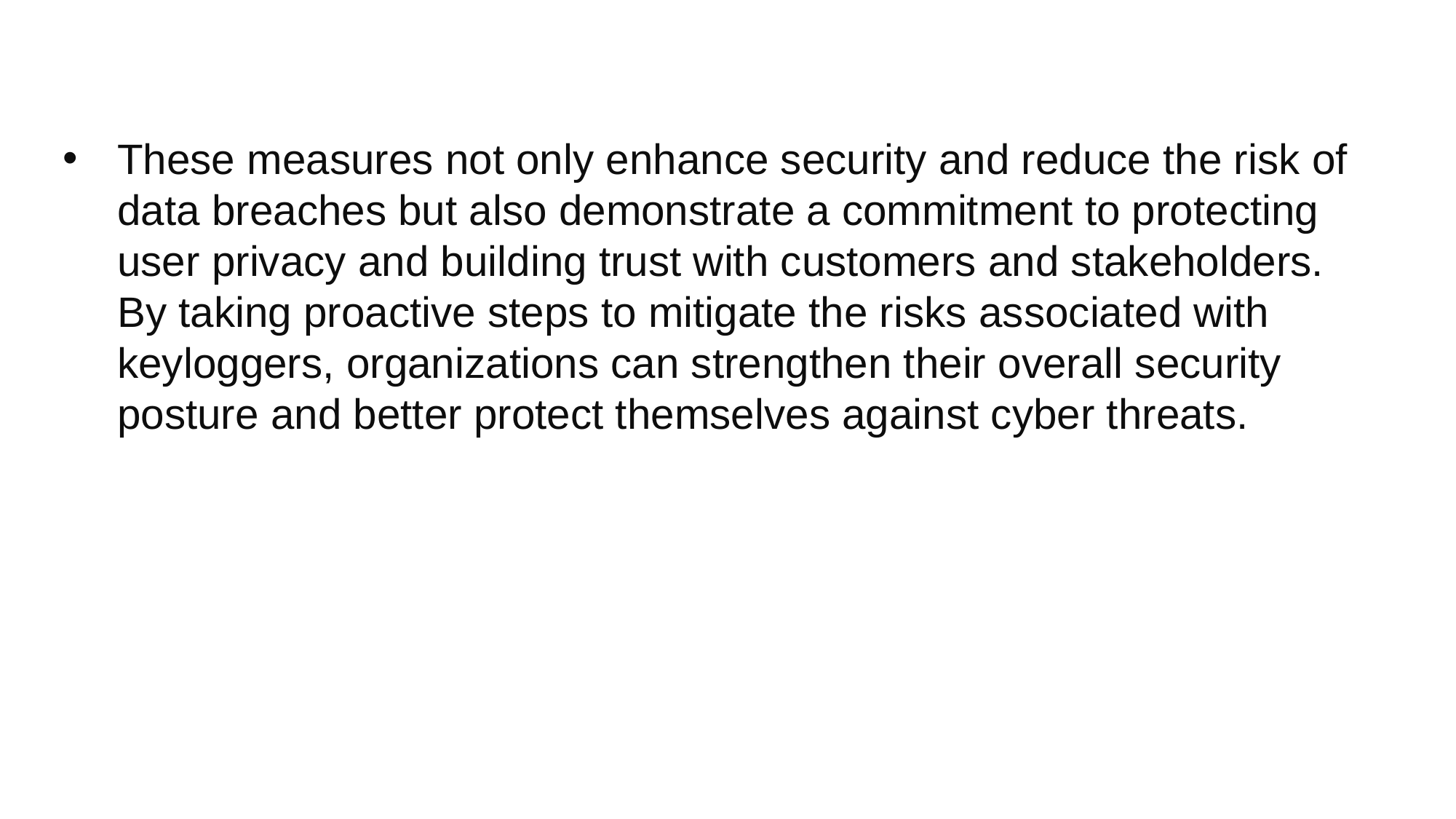

These measures not only enhance security and reduce the risk of data breaches but also demonstrate a commitment to protecting user privacy and building trust with customers and stakeholders. By taking proactive steps to mitigate the risks associated with keyloggers, organizations can strengthen their overall security posture and better protect themselves against cyber threats.